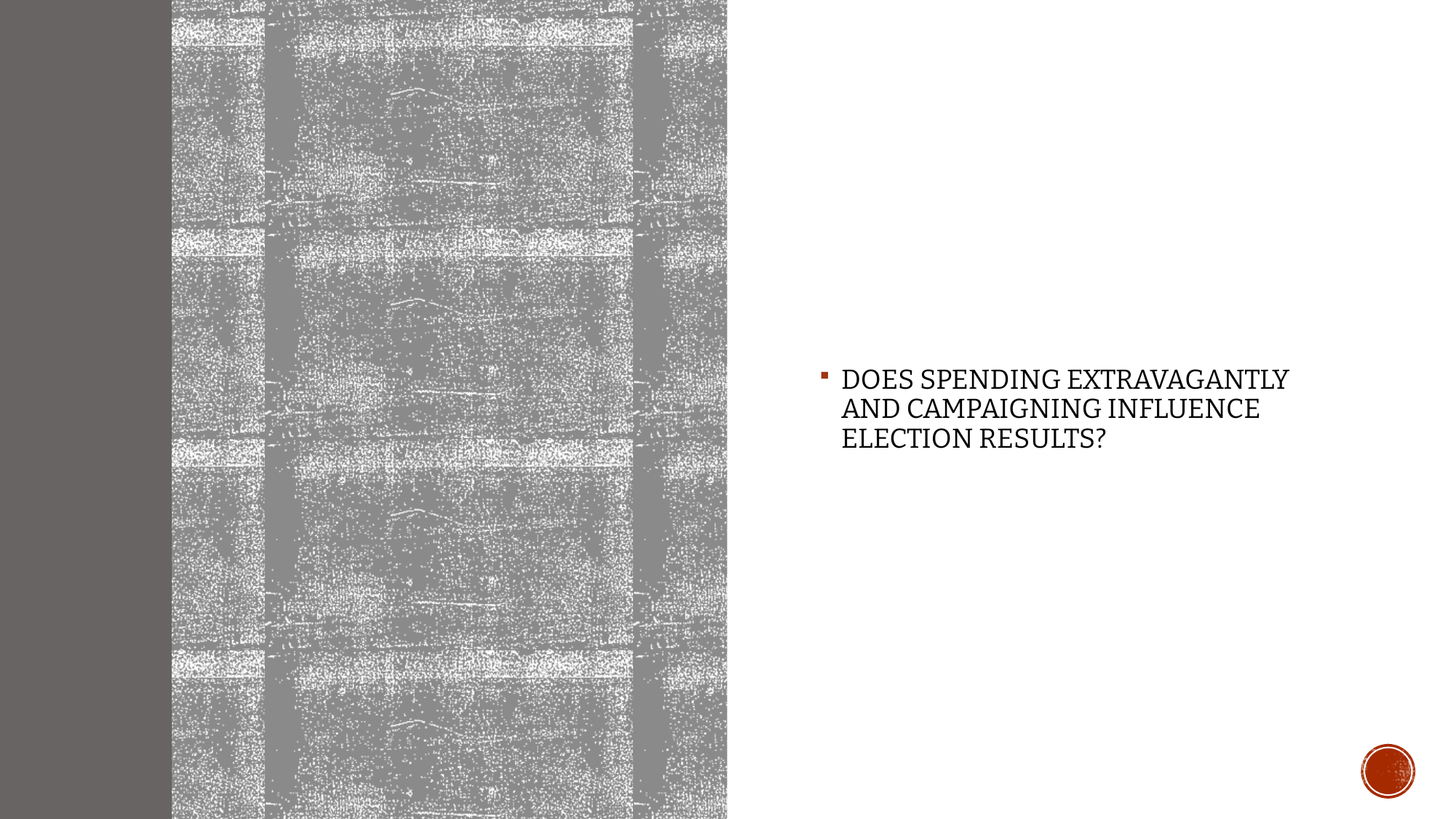

Does spending extravagantly  AND CAMPAIGNING influence election results?